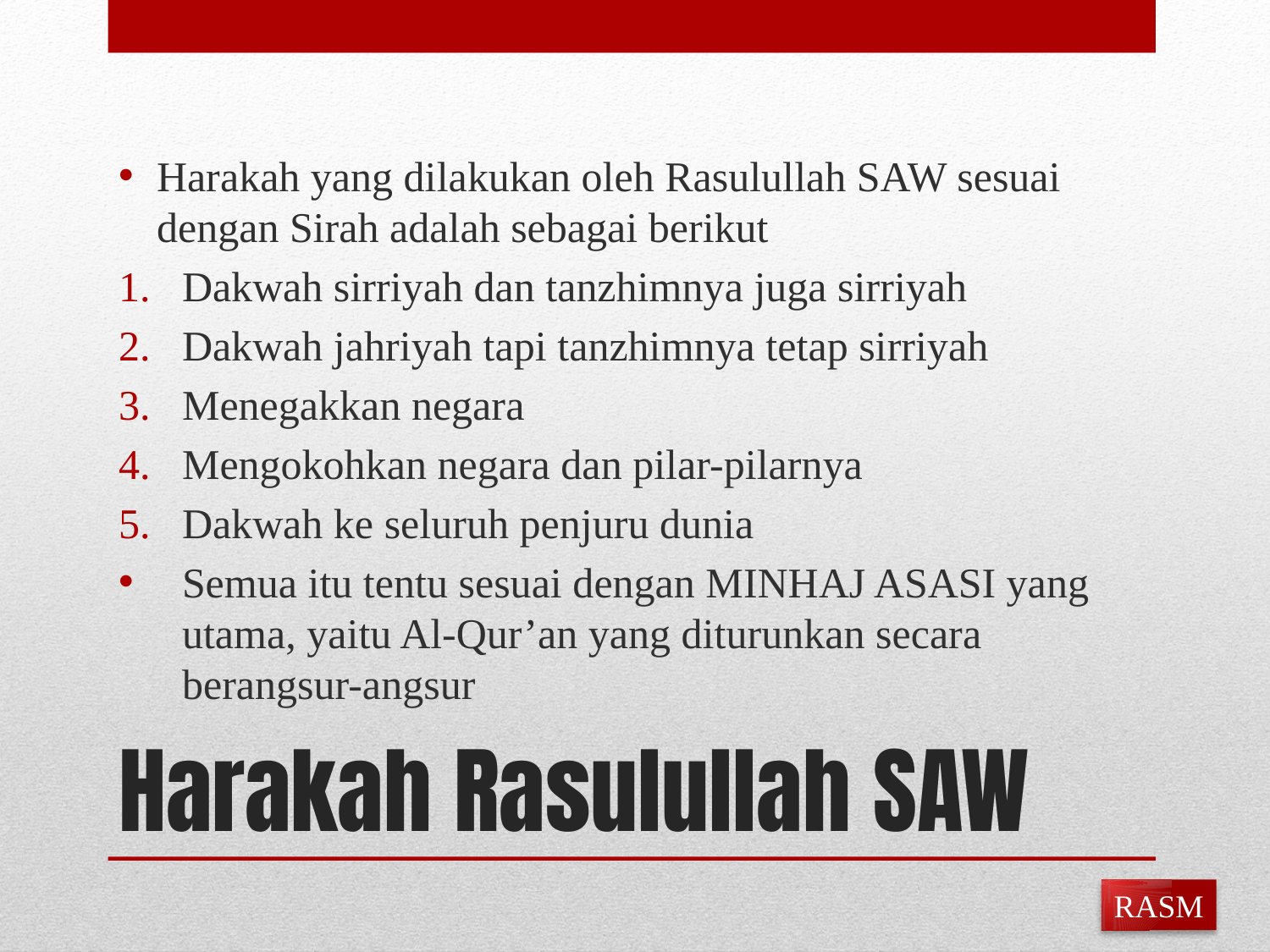

Harakah yang dilakukan oleh Rasulullah SAW sesuai dengan Sirah adalah sebagai berikut
Dakwah sirriyah dan tanzhimnya juga sirriyah
Dakwah jahriyah tapi tanzhimnya tetap sirriyah
Menegakkan negara
Mengokohkan negara dan pilar-pilarnya
Dakwah ke seluruh penjuru dunia
Semua itu tentu sesuai dengan MINHAJ ASASI yang utama, yaitu Al-Qur’an yang diturunkan secara berangsur-angsur
# Harakah Rasulullah SAW
RASM